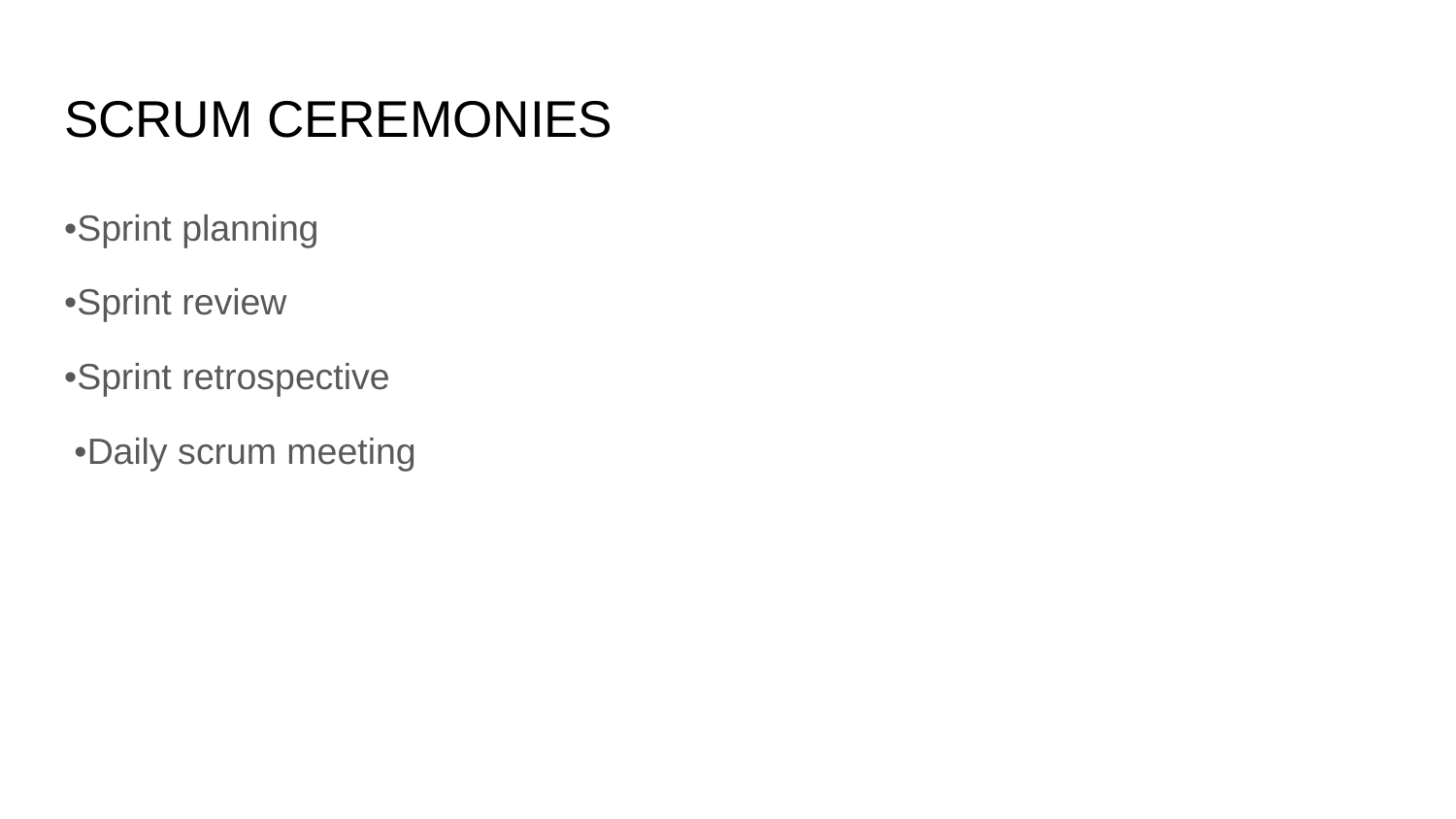

# SCRUM CEREMONIES
•Sprint planning
•Sprint review
•Sprint retrospective
 •Daily scrum meeting